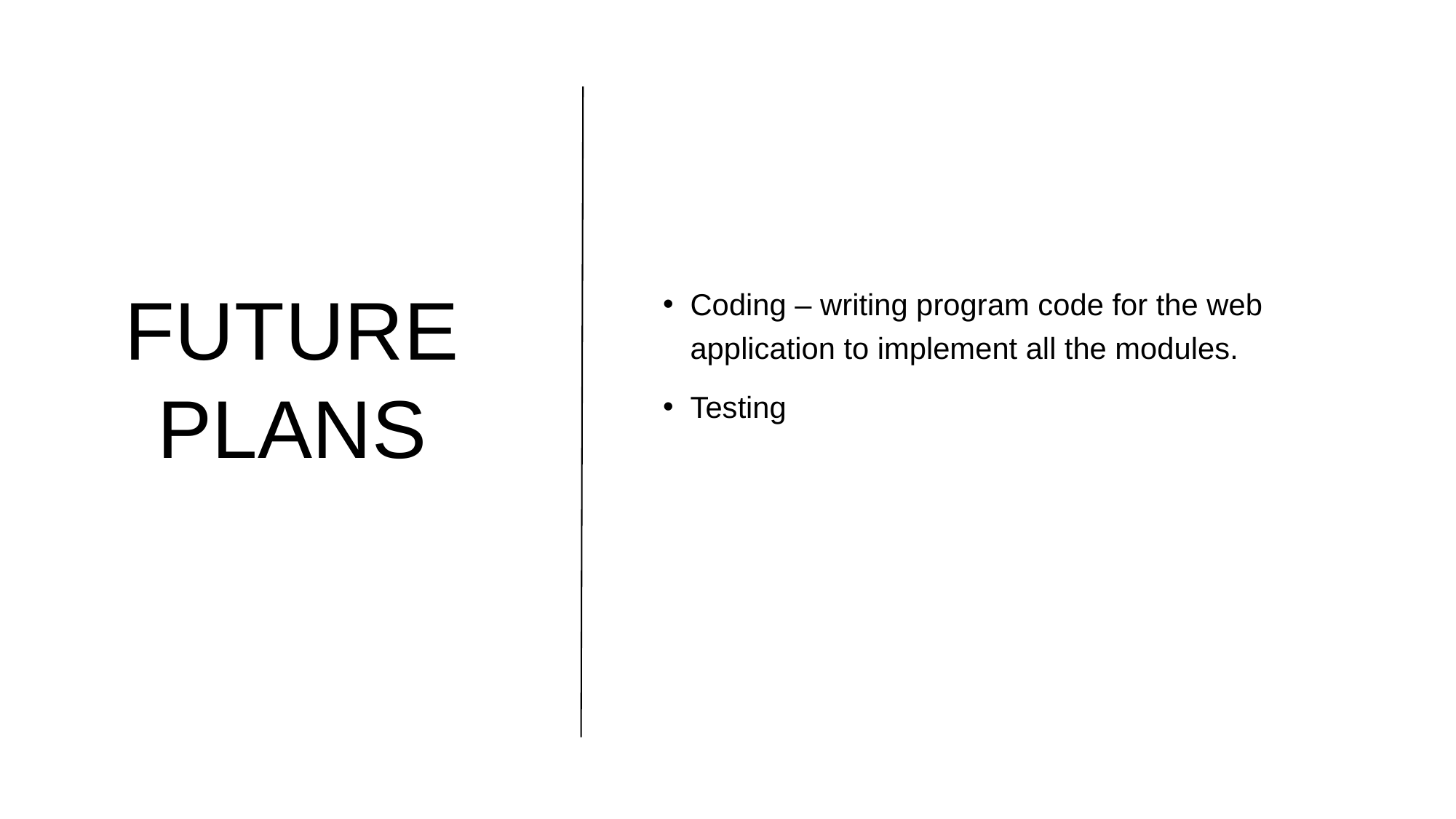

# FUTURE PLANS
Coding – writing program code for the web application to implement all the modules.
Testing